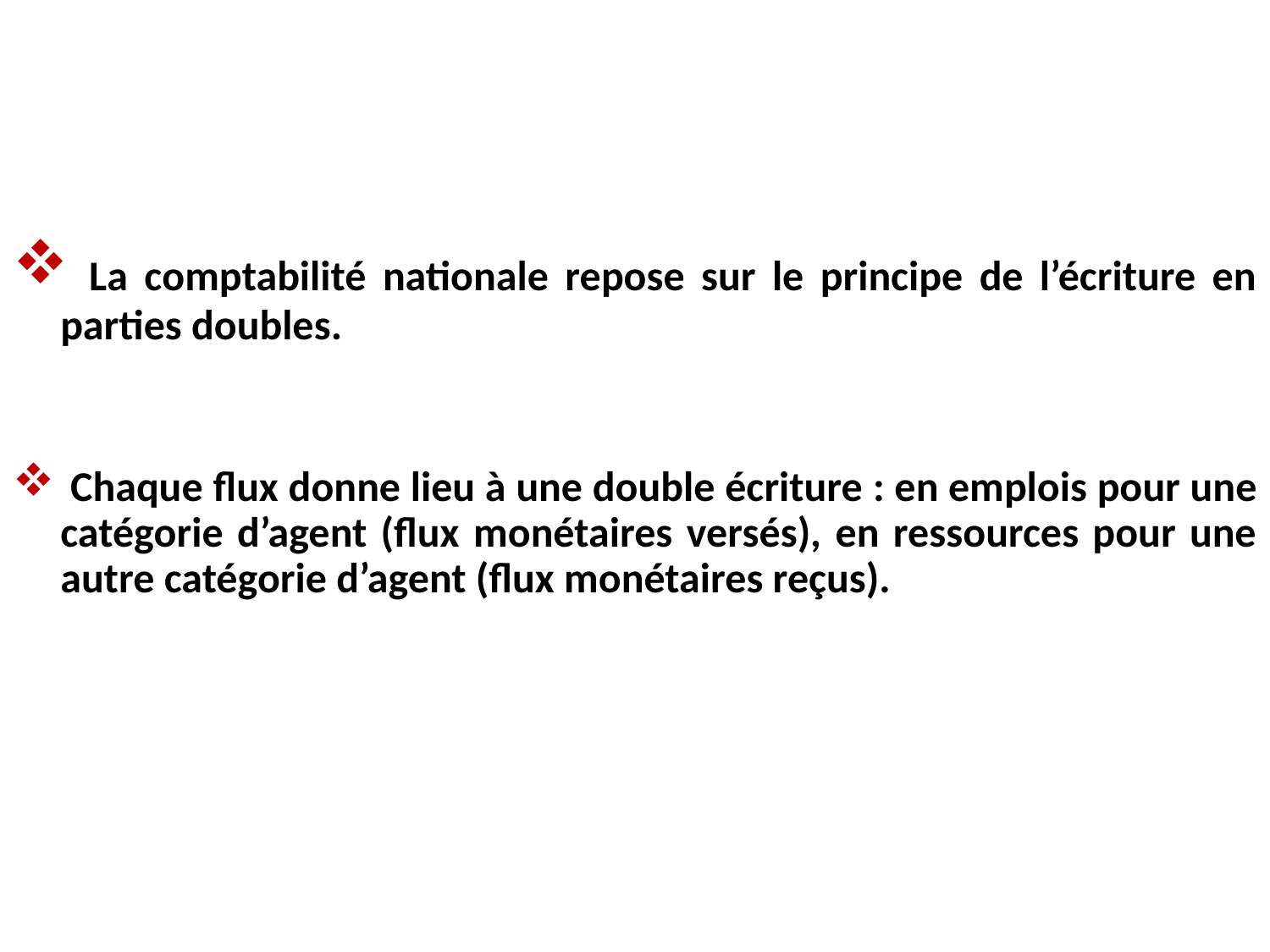

La comptabilité nationale repose sur le principe de l’écriture en parties doubles.

 Chaque flux donne lieu à une double écriture : en emplois pour une catégorie d’agent (flux monétaires versés), en ressources pour une autre catégorie d’agent (flux monétaires reçus).